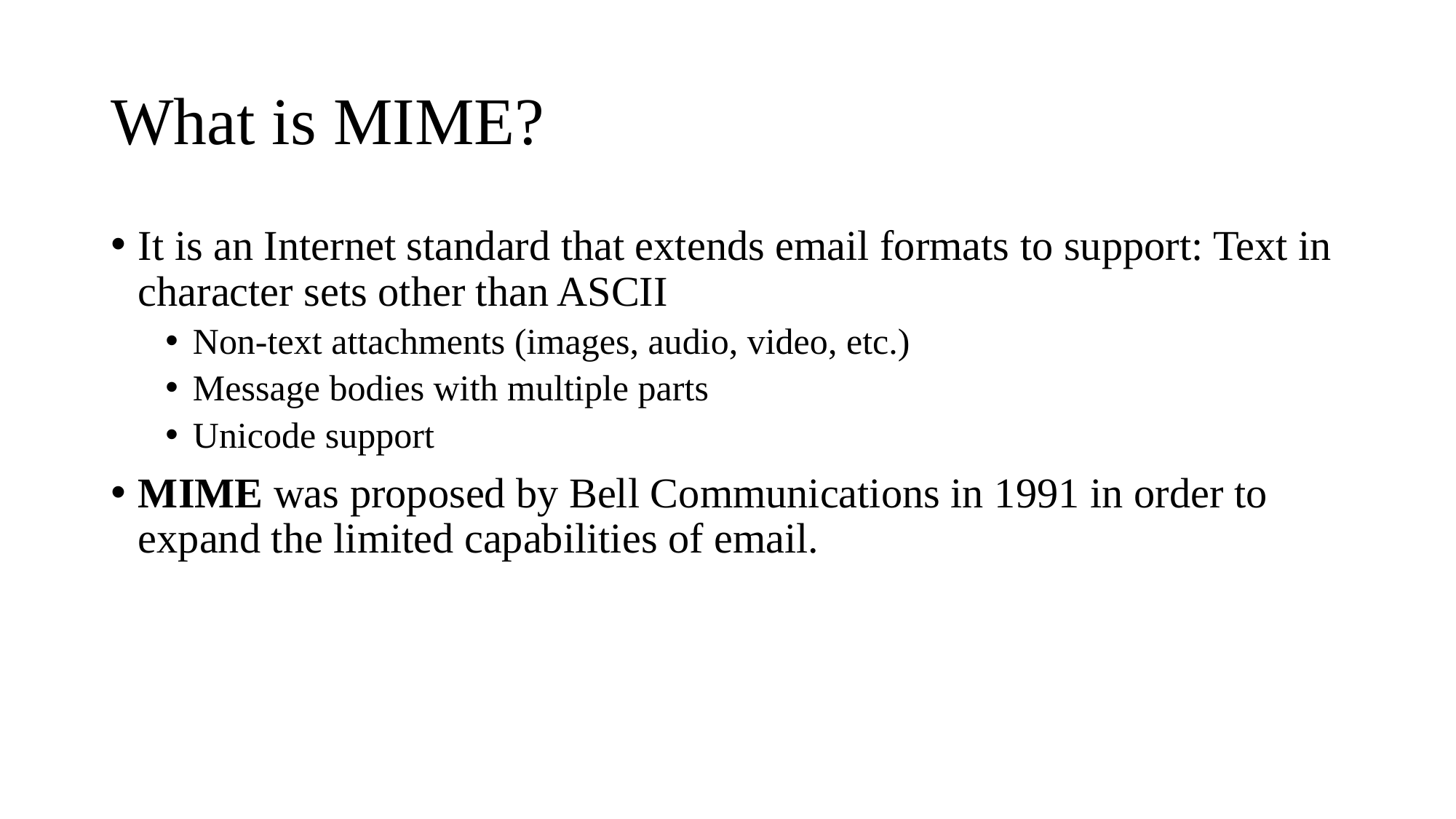

# What is MIME?
It is an Internet standard that extends email formats to support: Text in character sets other than ASCII
Non-text attachments (images, audio, video, etc.)
Message bodies with multiple parts
Unicode support
MIME was proposed by Bell Communications in 1991 in order to expand the limited capabilities of email.